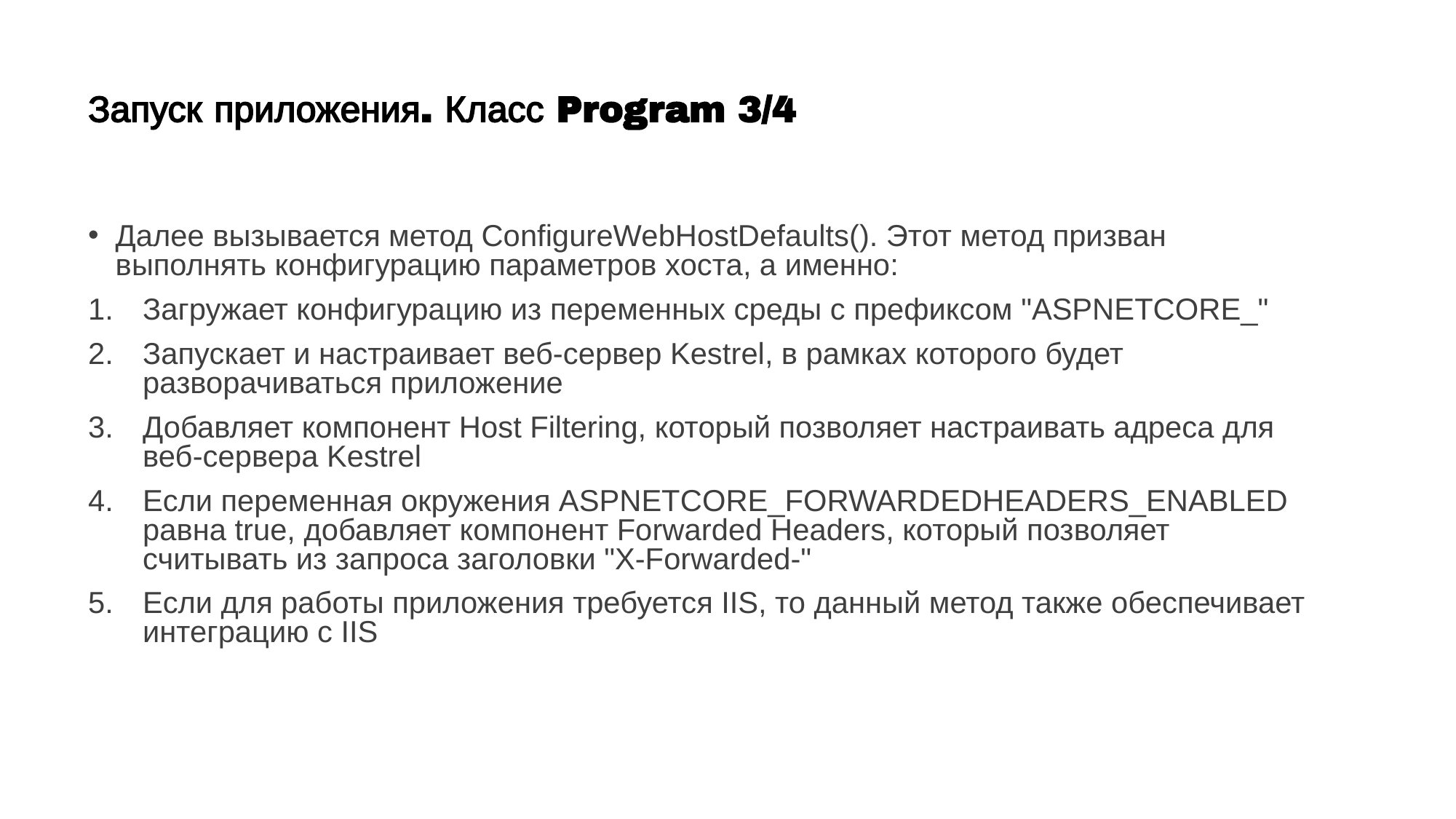

# Запуск приложения. Класс Program 3/4
Далее вызывается метод ConfigureWebHostDefaults(). Этот метод призван выполнять конфигурацию параметров хоста, а именно:
Загружает конфигурацию из переменных среды с префиксом "ASPNETCORE_"
Запускает и настраивает веб-сервер Kestrel, в рамках которого будет разворачиваться приложение
Добавляет компонент Host Filtering, который позволяет настраивать адреса для веб-сервера Kestrel
Если переменная окружения ASPNETCORE_FORWARDEDHEADERS_ENABLED равна true, добавляет компонент Forwarded Headers, который позволяет считывать из запроса заголовки "X-Forwarded-"
Если для работы приложения требуется IIS, то данный метод также обеспечивает интеграцию с IIS